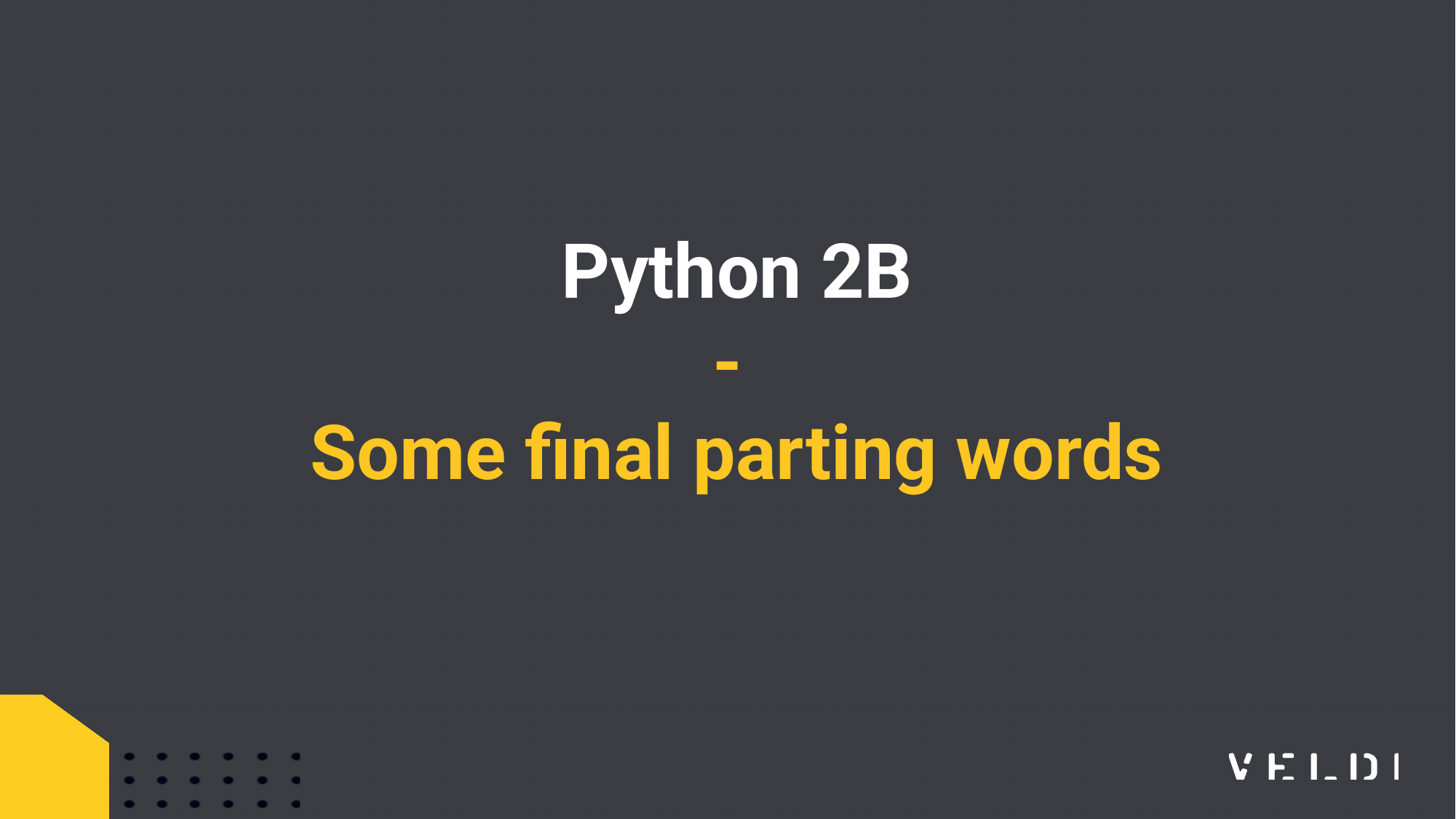

Python 2B
-
Some final parting words